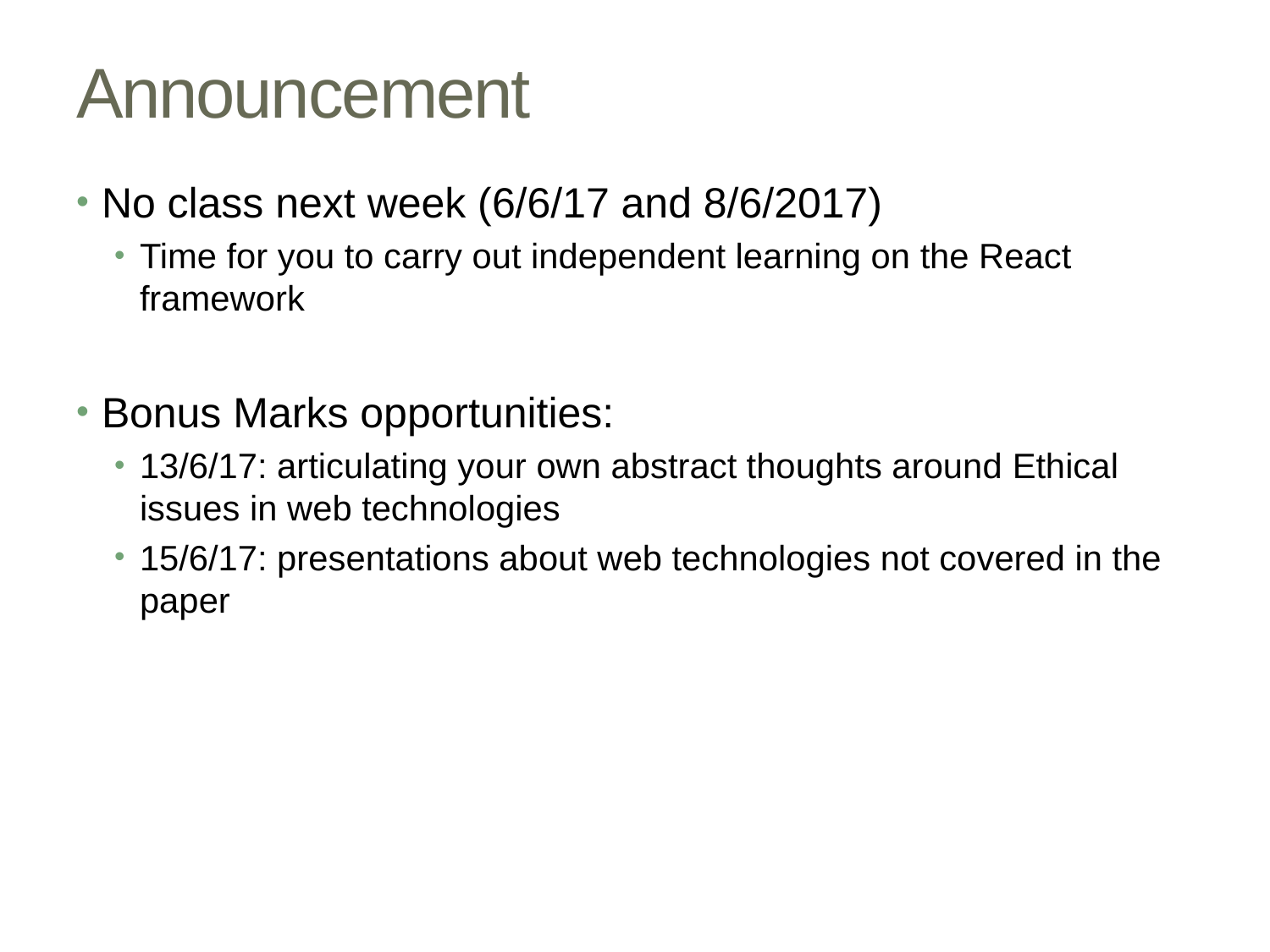

# Announcement
No class next week (6/6/17 and 8/6/2017)
Time for you to carry out independent learning on the React framework

Bonus Marks opportunities:
13/6/17: articulating your own abstract thoughts around Ethical issues in web technologies
15/6/17: presentations about web technologies not covered in the paper